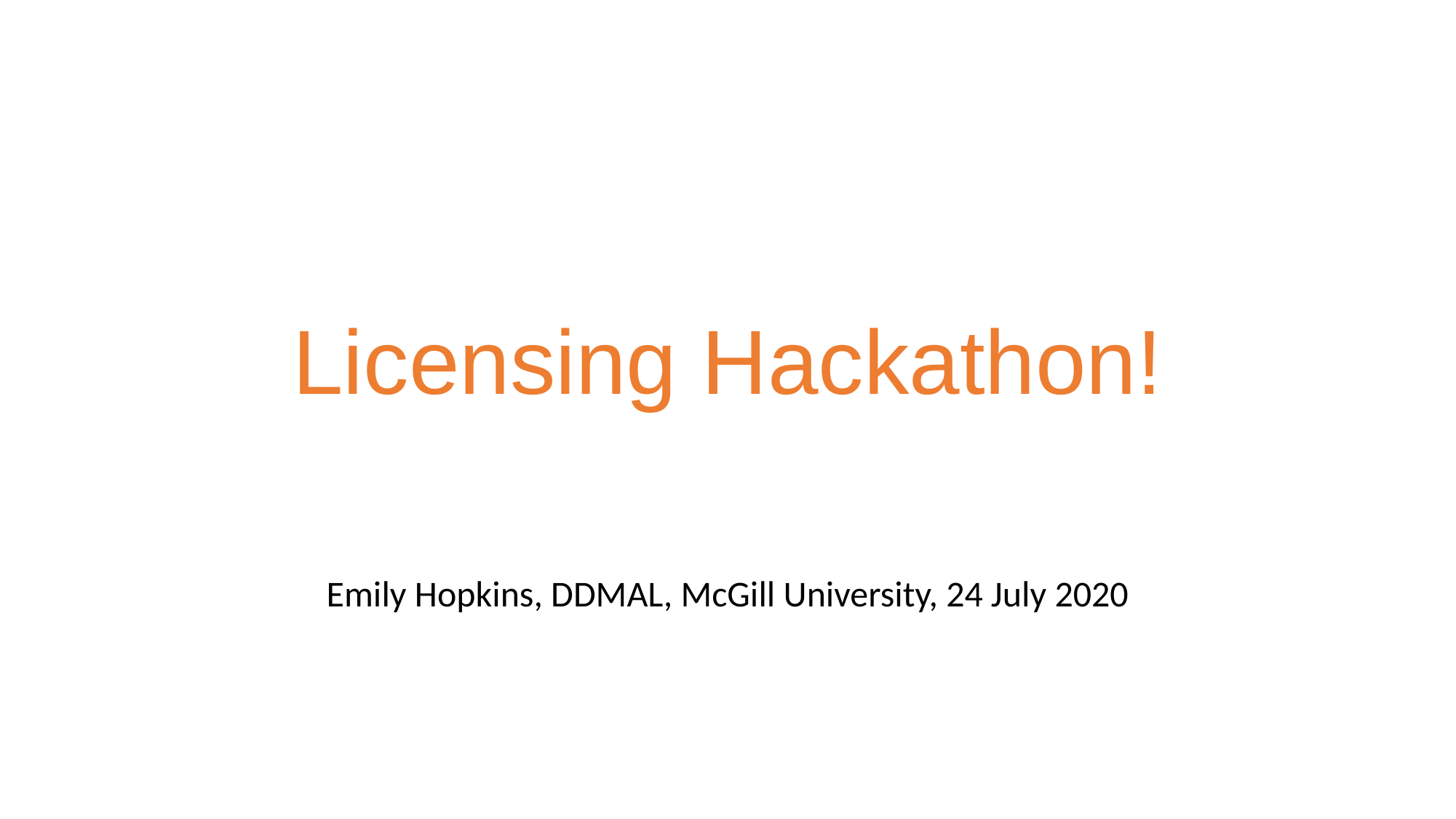

# Licensing Hackathon!
Emily Hopkins, DDMAL, McGill University, 24 July 2020